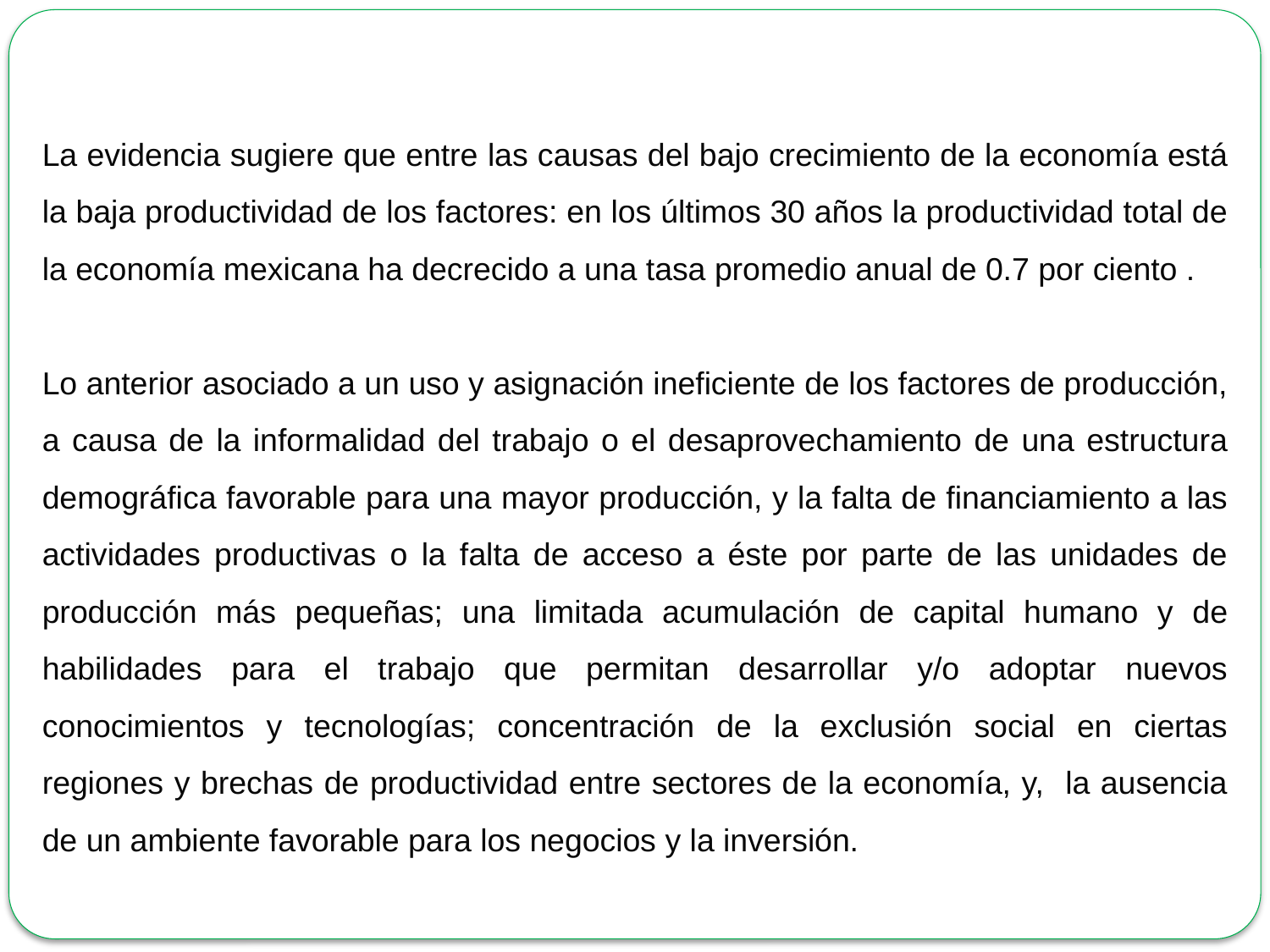

La evidencia sugiere que entre las causas del bajo crecimiento de la economía está la baja productividad de los factores: en los últimos 30 años la productividad total de la economía mexicana ha decrecido a una tasa promedio anual de 0.7 por ciento .

Lo anterior asociado a un uso y asignación ineficiente de los factores de producción, a causa de la informalidad del trabajo o el desaprovechamiento de una estructura demográfica favorable para una mayor producción, y la falta de financiamiento a las actividades productivas o la falta de acceso a éste por parte de las unidades de producción más pequeñas; una limitada acumulación de capital humano y de habilidades para el trabajo que permitan desarrollar y/o adoptar nuevos conocimientos y tecnologías; concentración de la exclusión social en ciertas regiones y brechas de productividad entre sectores de la economía, y,  la ausencia de un ambiente favorable para los negocios y la inversión.